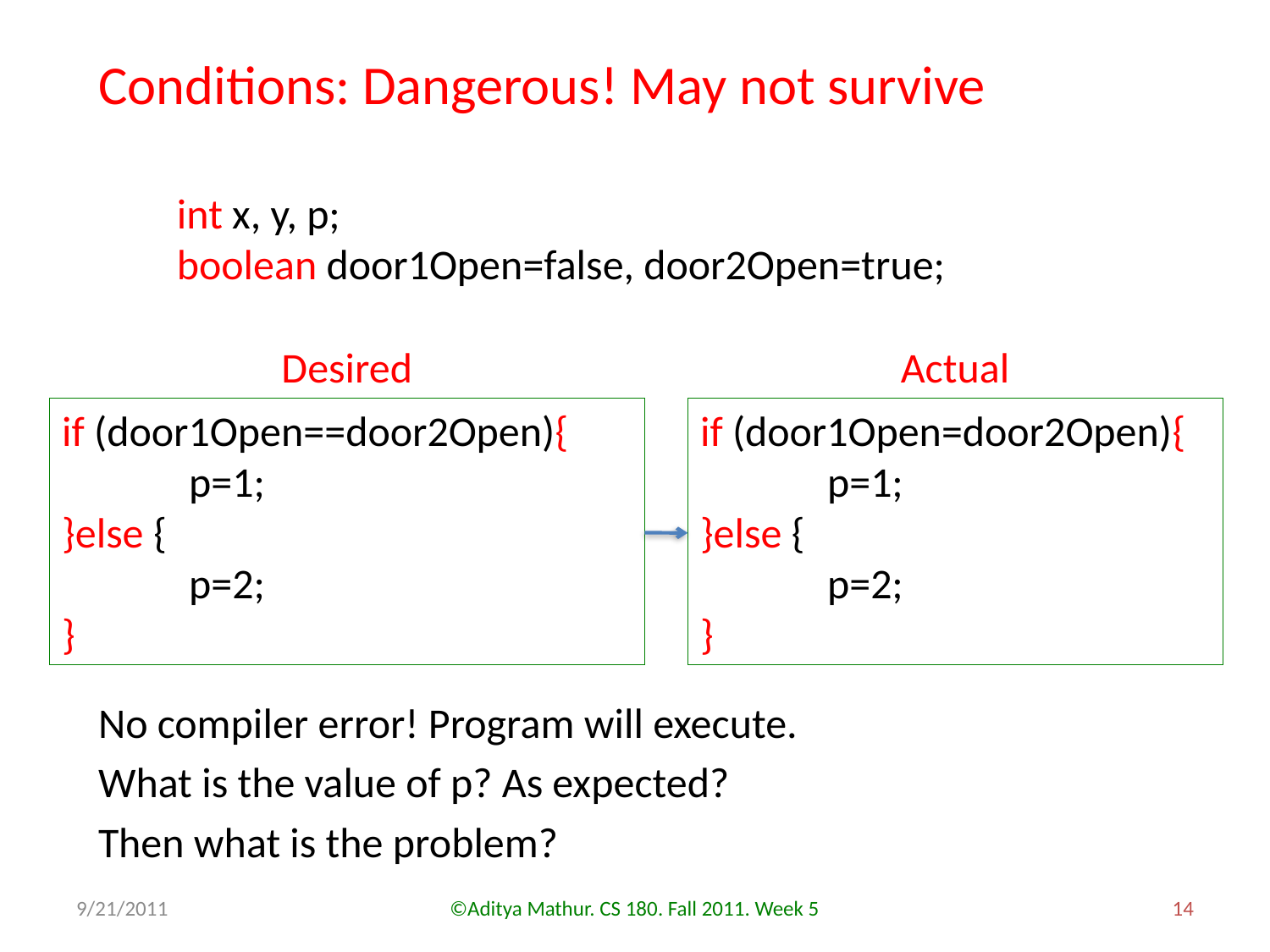

Conditions: Dangerous! May not survive
int x, y, p;
boolean door1Open=false, door2Open=true;
Desired
Actual
if (door1Open==door2Open){
	p=1;
}else {
	p=2;
}
if (door1Open=door2Open){
	p=1;
}else {
	p=2;
}
No compiler error! Program will execute.
What is the value of p? As expected?
Then what is the problem?
9/21/2011
©Aditya Mathur. CS 180. Fall 2011. Week 5
14